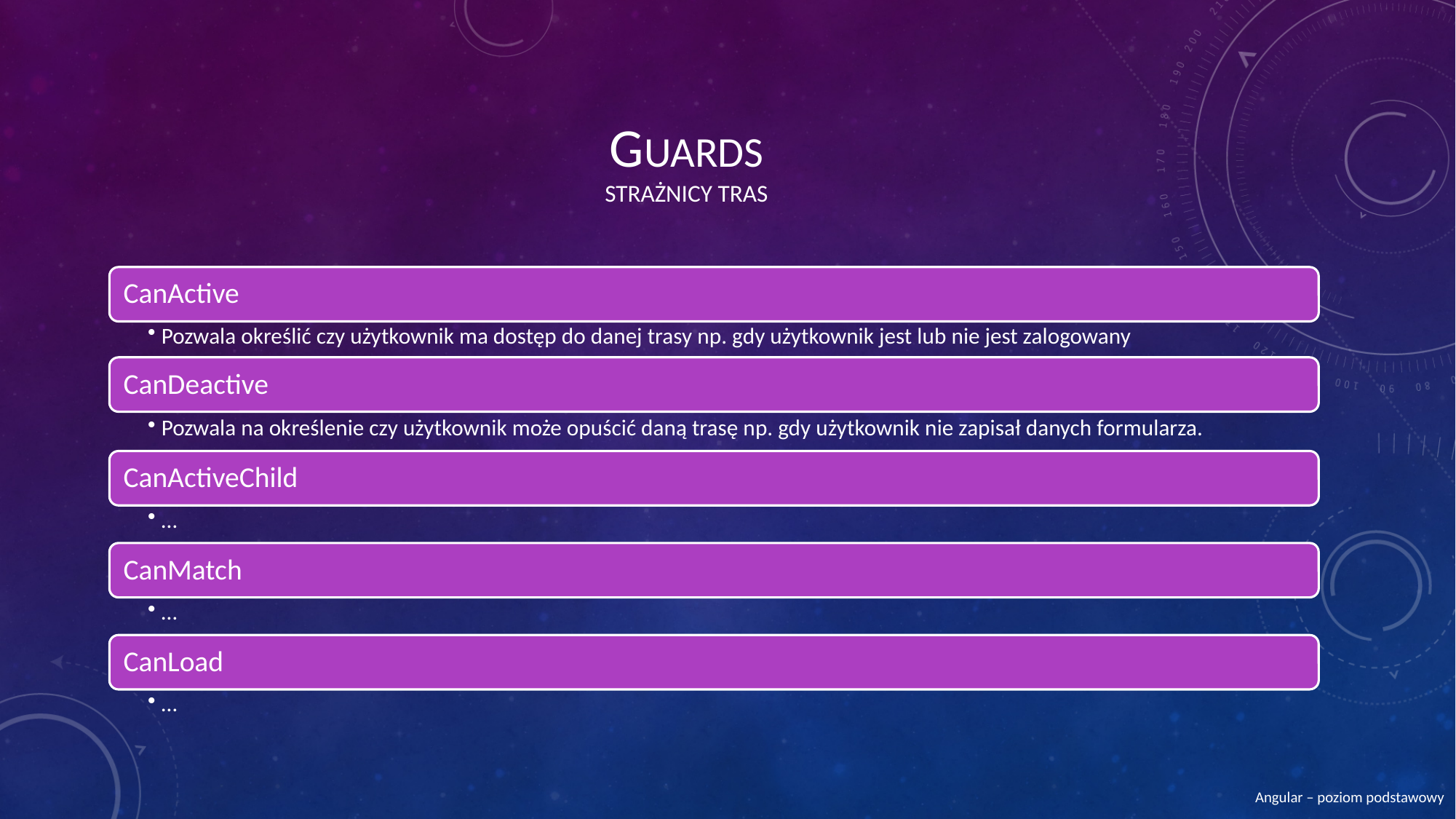

# Guards Strażnicy tras
CanActive
Pozwala określić czy użytkownik ma dostęp do danej trasy np. gdy użytkownik jest lub nie jest zalogowany
CanDeactive
Pozwala na określenie czy użytkownik może opuścić daną trasę np. gdy użytkownik nie zapisał danych formularza.
CanActiveChild
…
CanMatch
…
CanLoad
…
Angular – poziom podstawowy